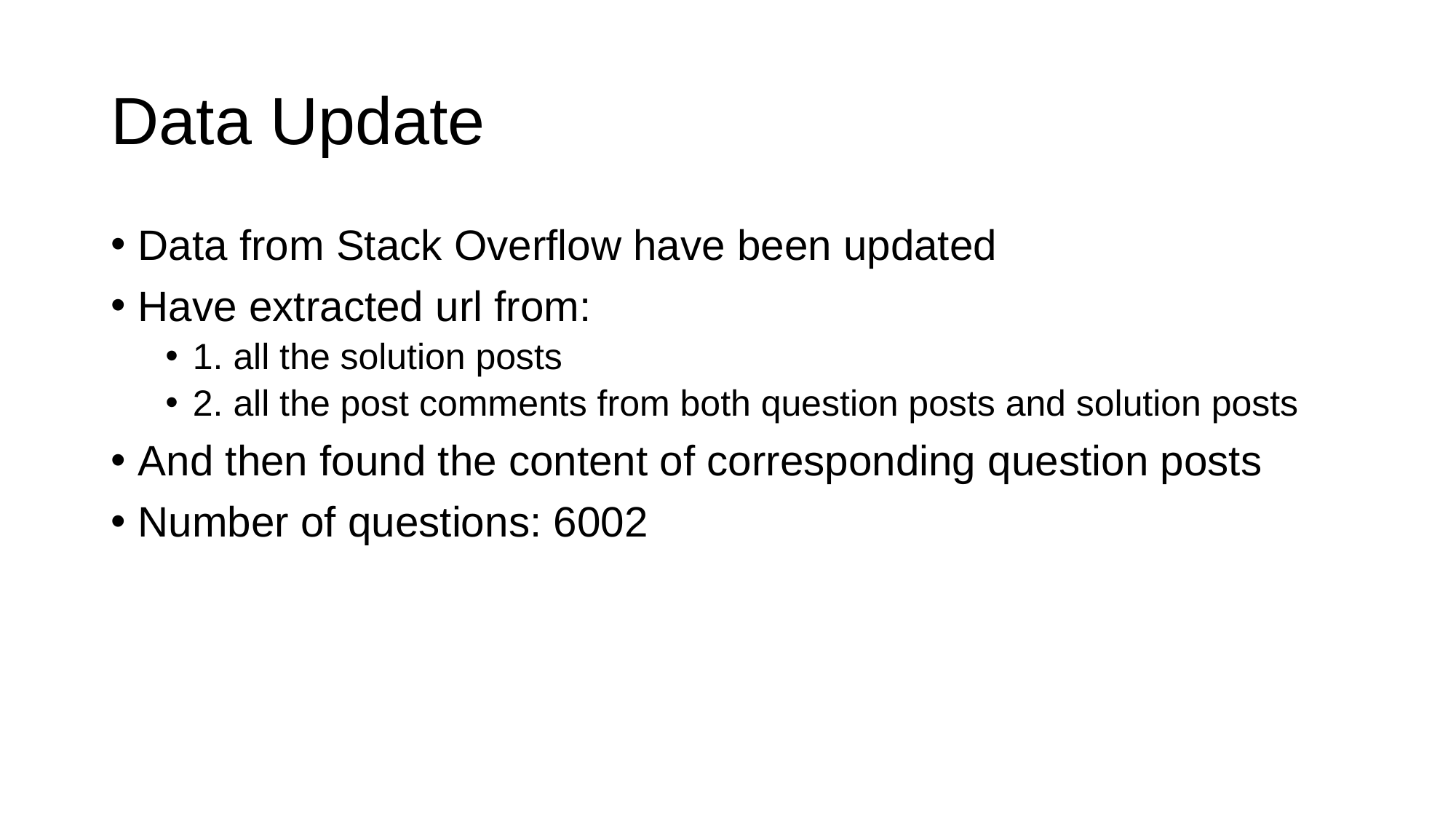

# Data Update
Data from Stack Overflow have been updated
Have extracted url from:
1. all the solution posts
2. all the post comments from both question posts and solution posts
And then found the content of corresponding question posts
Number of questions: 6002